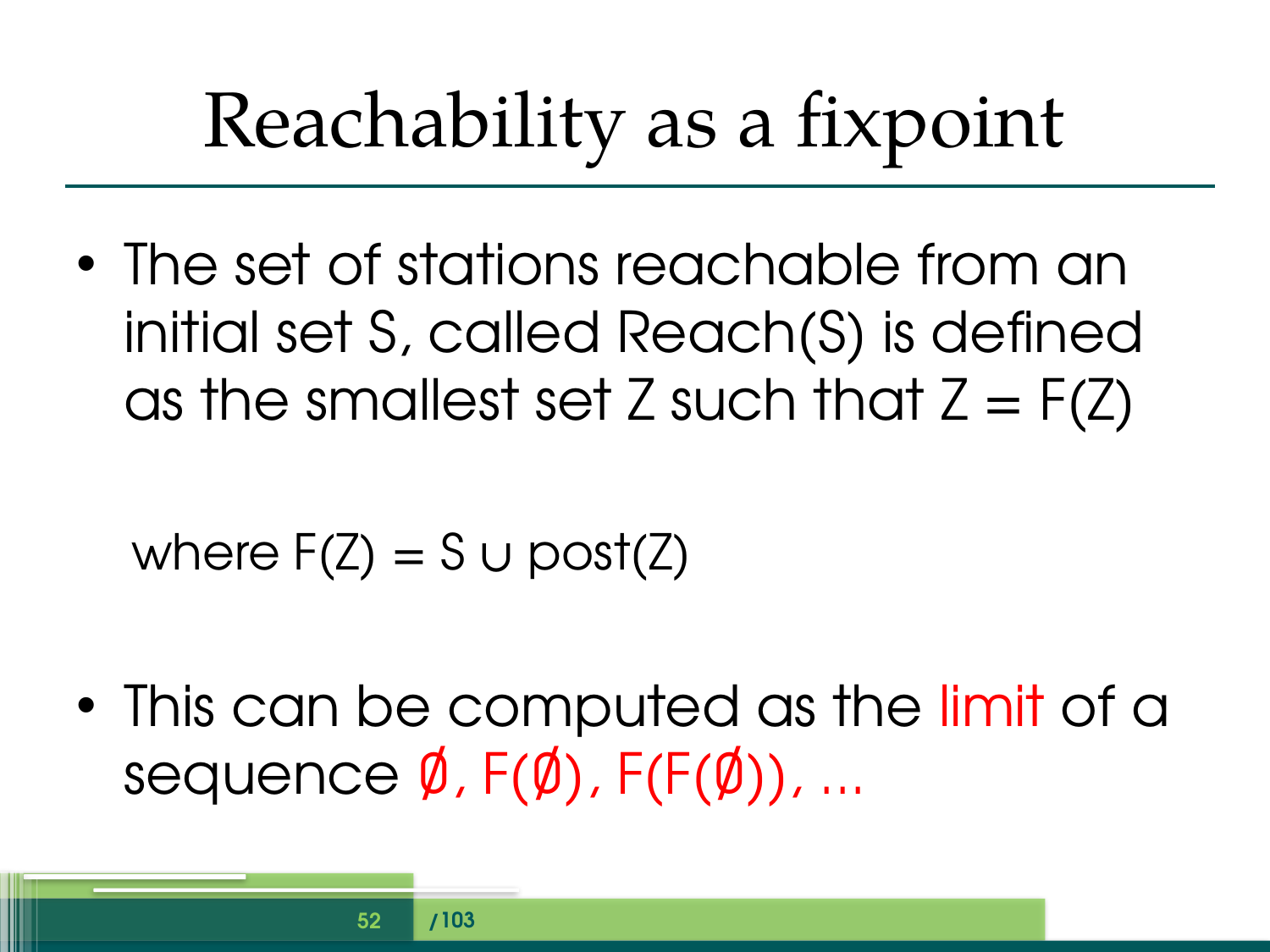

# Reachability as a fixpoint
The set of stations reachable from an initial set S, called Reach(S) is defined as the smallest set Z such that Z = F(Z)

where F(Z) = S ∪ post(Z)

This can be computed as the limit of a sequence ∅, F(∅), F(F(∅)), ...
/103
52